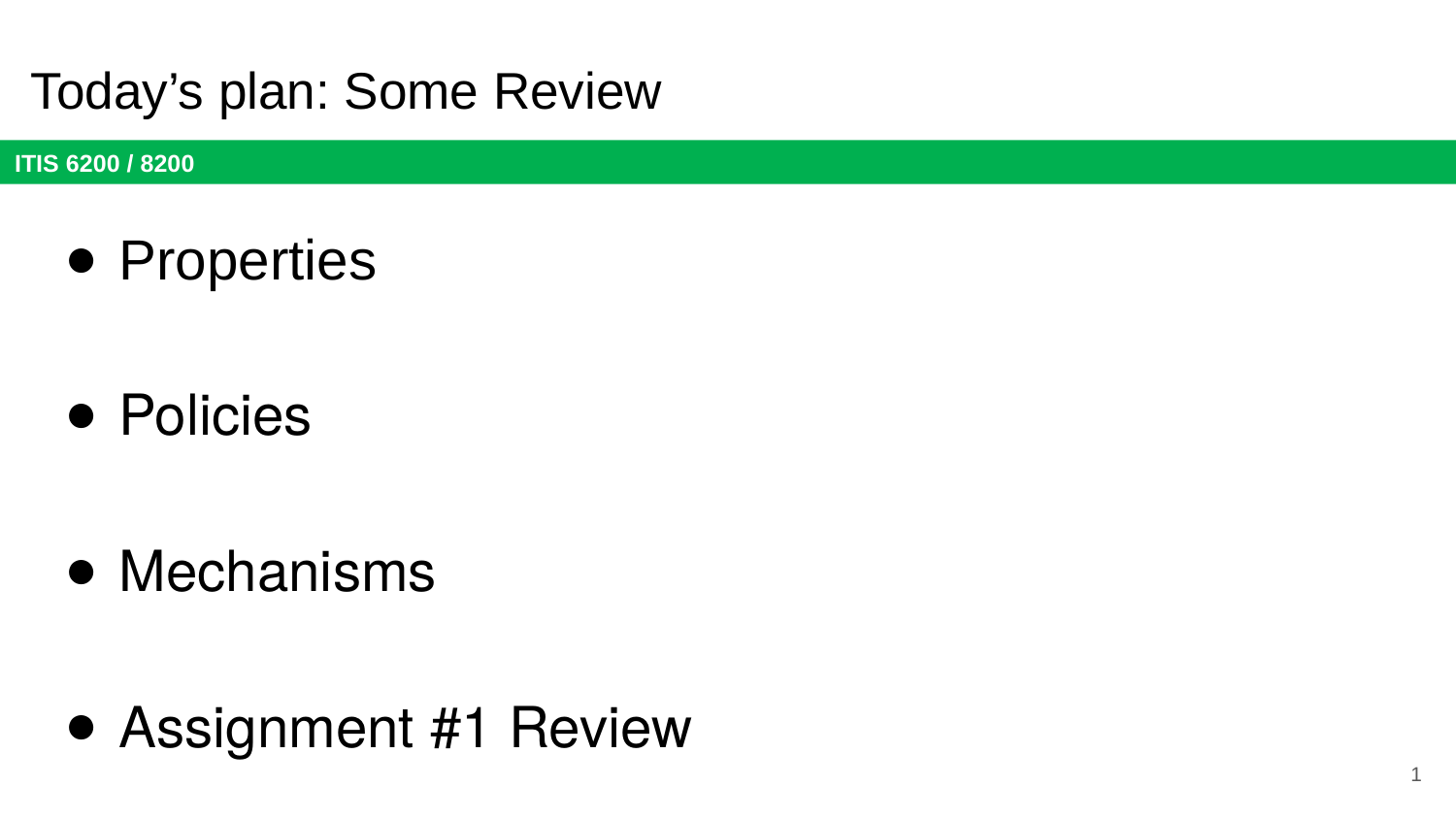

# Today’s plan: Some Review
Properties

Policies

Mechanisms

Assignment #1 Review
1